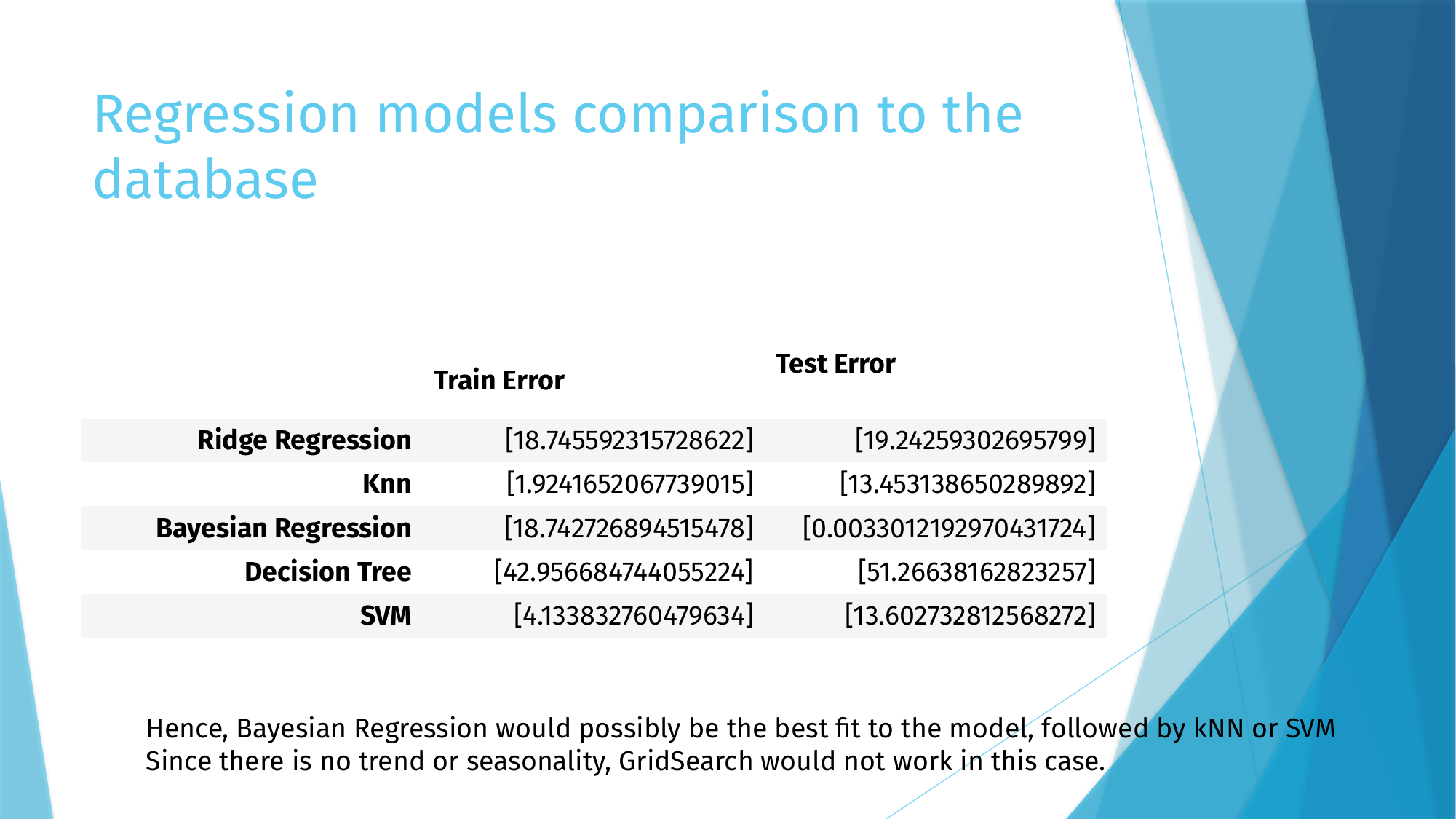

# Regression models comparison to the database
|  | Train Error | Test Error |
| --- | --- | --- |
| Ridge Regression | [18.745592315728622] | [19.24259302695799] |
| Knn | [1.9241652067739015] | [13.453138650289892] |
| Bayesian Regression | [18.742726894515478] | [0.0033012192970431724] |
| Decision Tree | [42.956684744055224] | [51.26638162823257] |
| SVM | [4.133832760479634] | [13.602732812568272] |
Hence, Bayesian Regression would possibly be the best fit to the model, followed by kNN or SVM
Since there is no trend or seasonality, GridSearch would not work in this case.